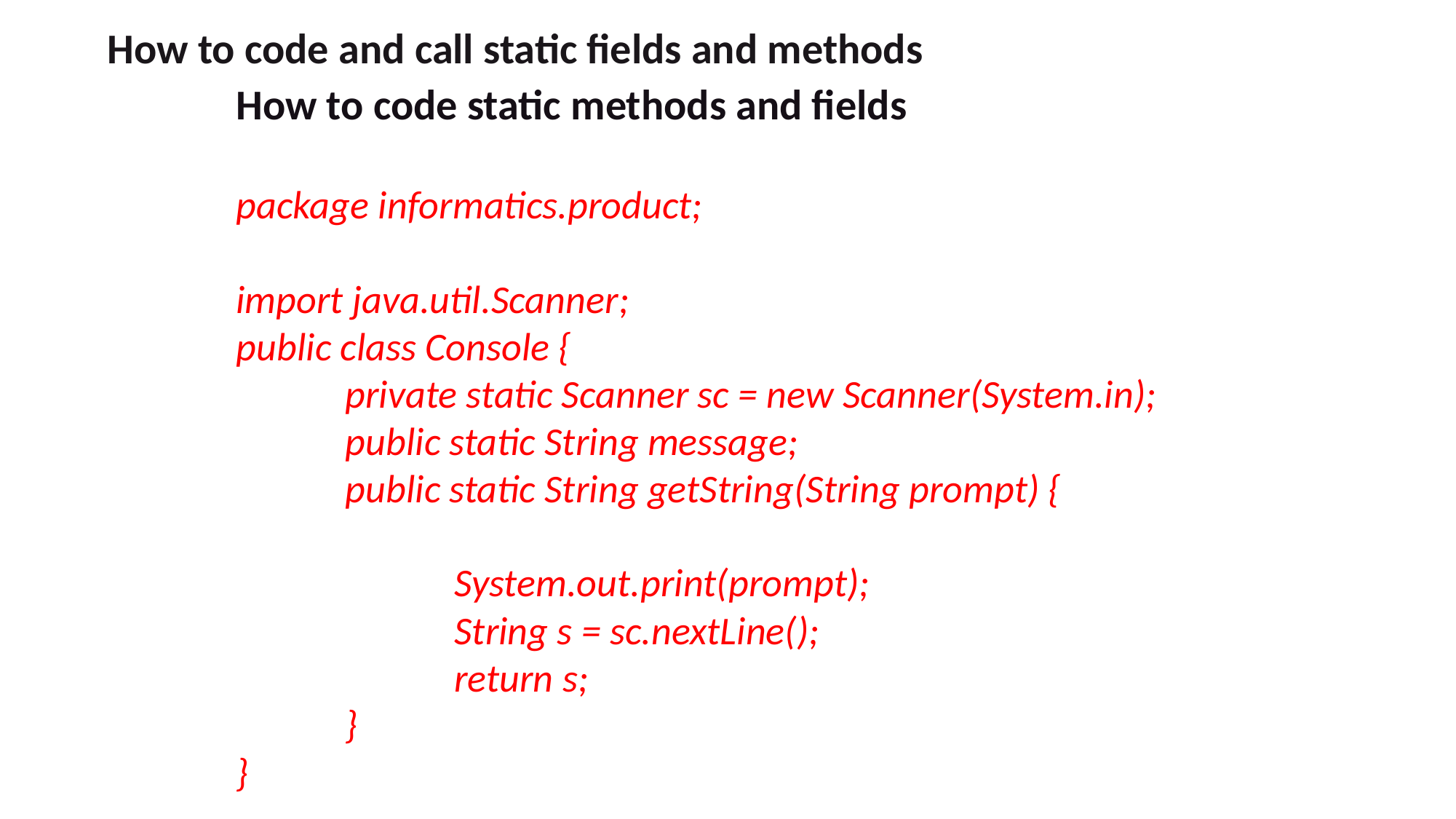

How to code and call static fields and methods
How to code static methods and fields

package informatics.product;

import java.util.Scanner;
public class Console {
	private static Scanner sc = new Scanner(System.in);
	public static String message;
	public static String getString(String prompt) {

		System.out.print(prompt);
		String s = sc.nextLine();
		return s;
	}
}